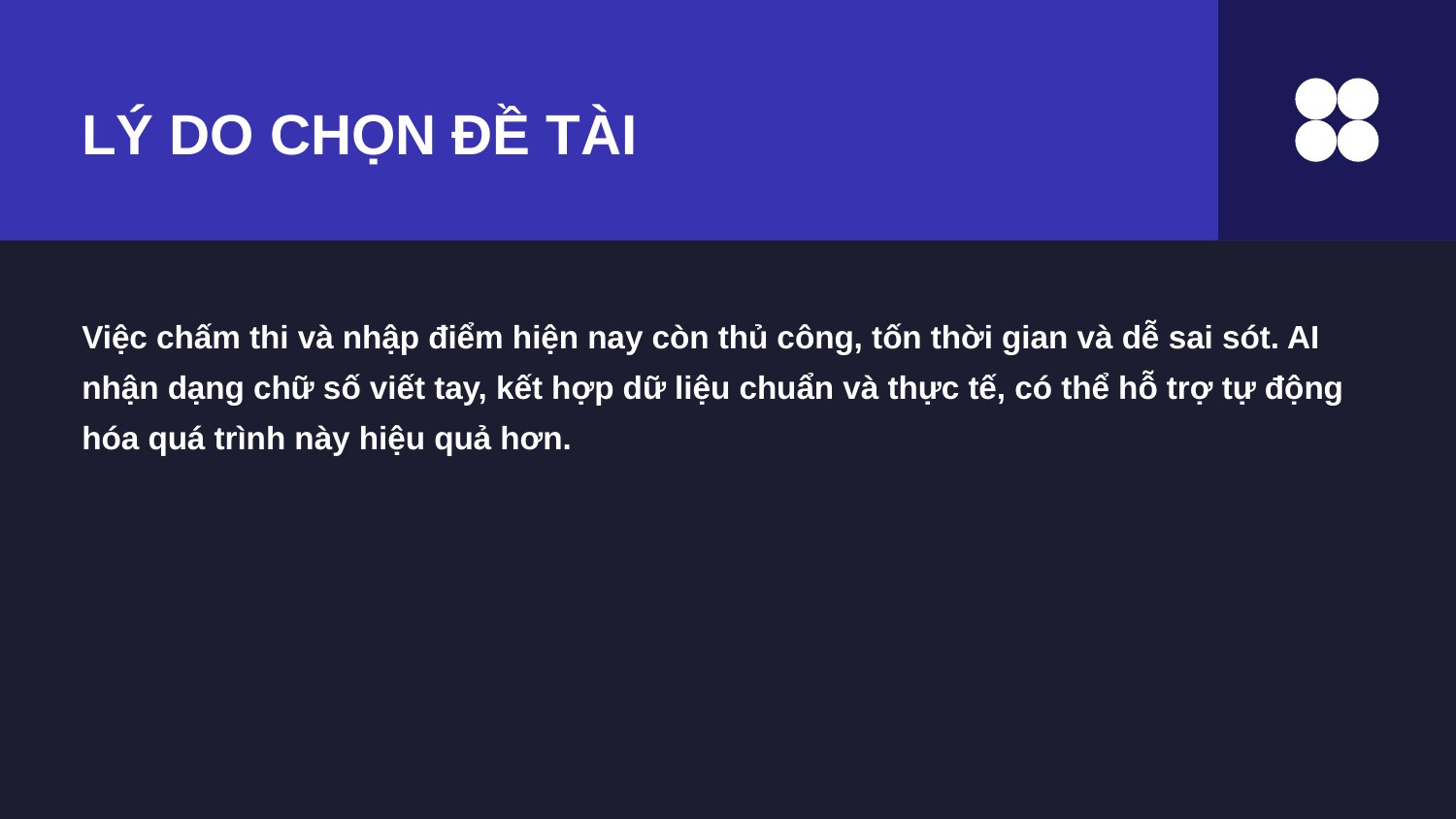

LÝ DO CHỌN ĐỀ TÀI
Việc chấm thi và nhập điểm hiện nay còn thủ công, tốn thời gian và dễ sai sót. AI nhận dạng chữ số viết tay, kết hợp dữ liệu chuẩn và thực tế, có thể hỗ trợ tự động hóa quá trình này hiệu quả hơn.